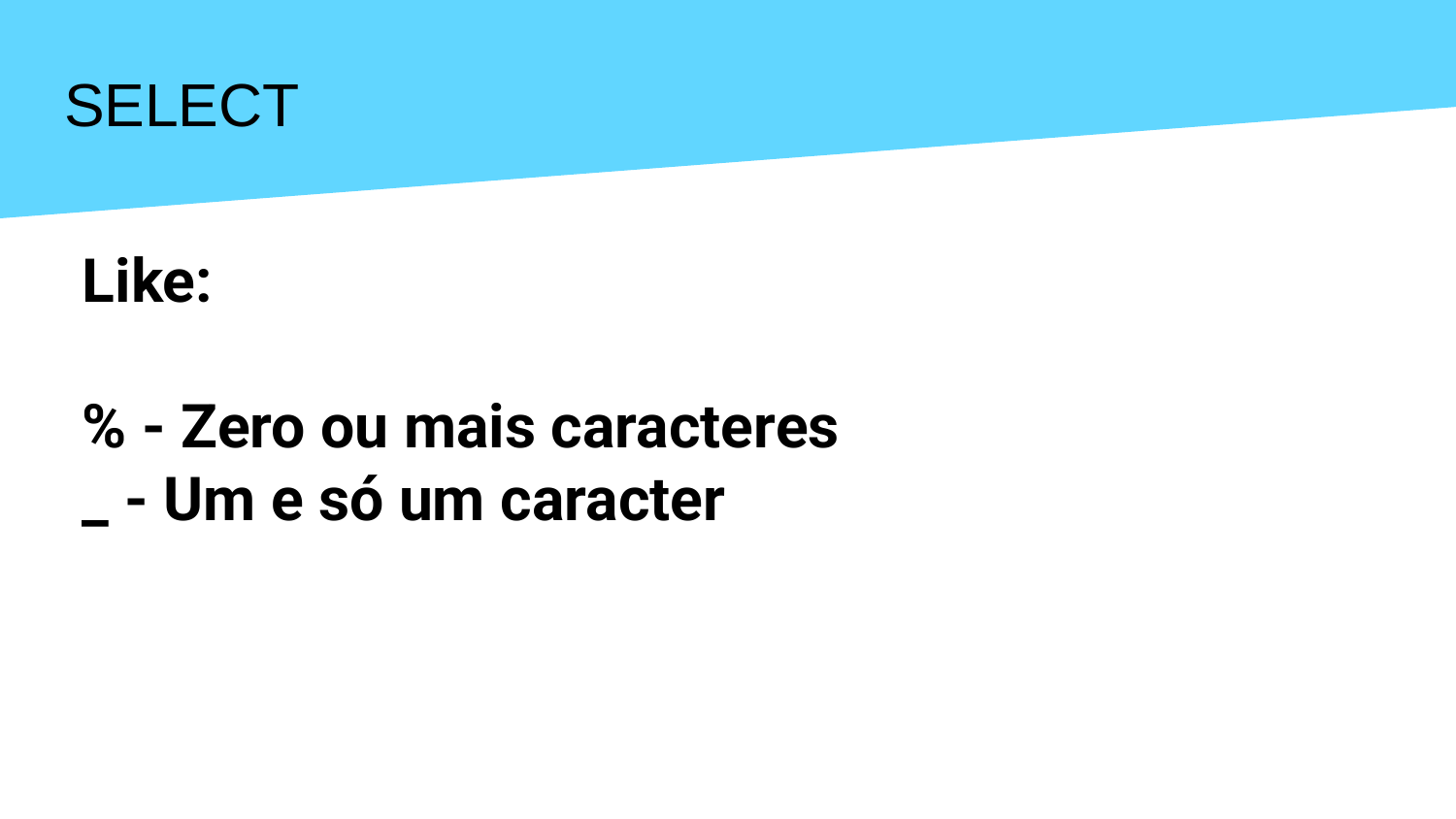

# SELECT
Like:

% - Zero ou mais caracteres
_ - Um e só um caracter